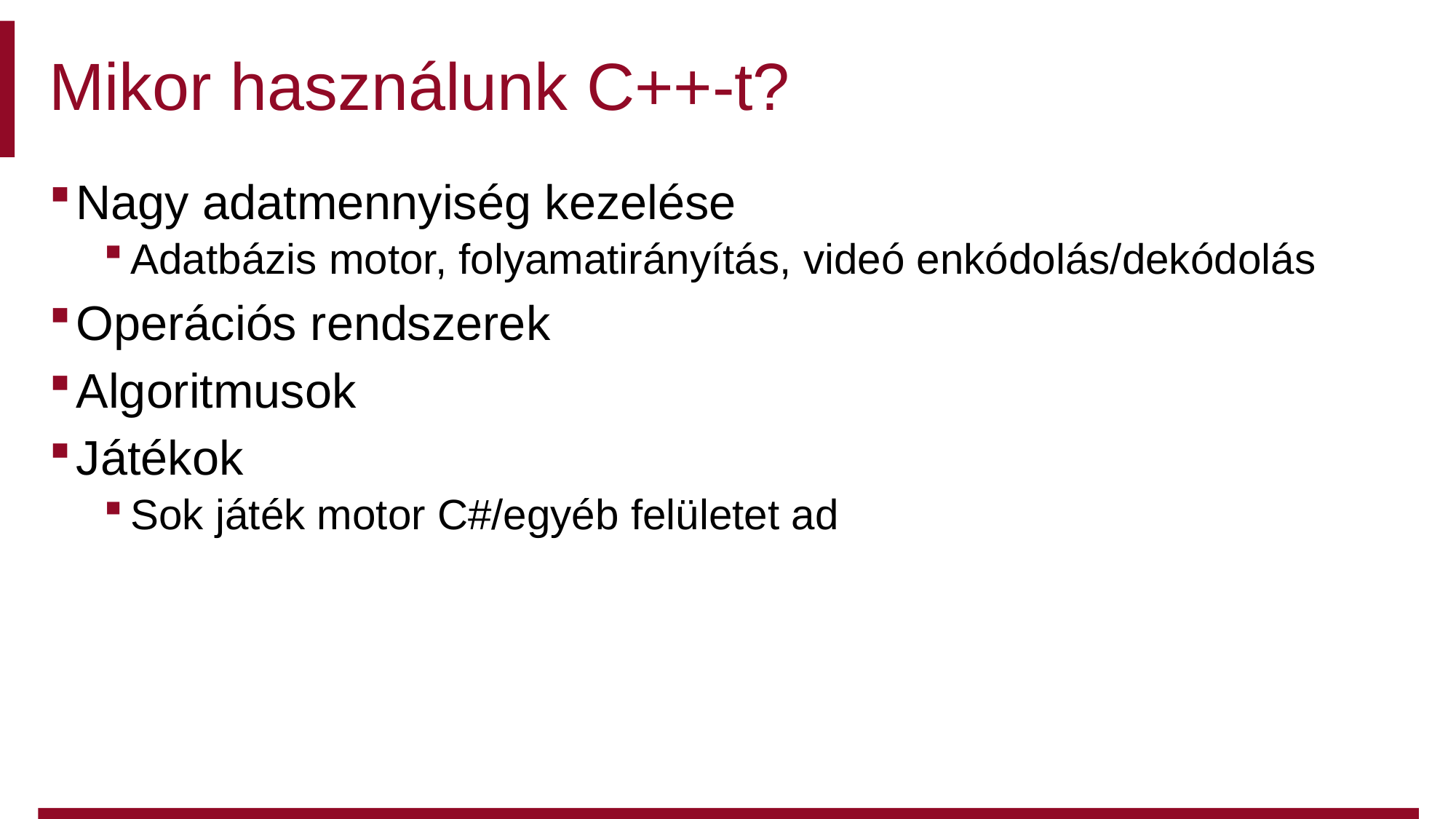

# Mikor használunk C++-t?
Nagy adatmennyiség kezelése
Adatbázis motor, folyamatirányítás, videó enkódolás/dekódolás
Operációs rendszerek
Algoritmusok
Játékok
Sok játék motor C#/egyéb felületet ad